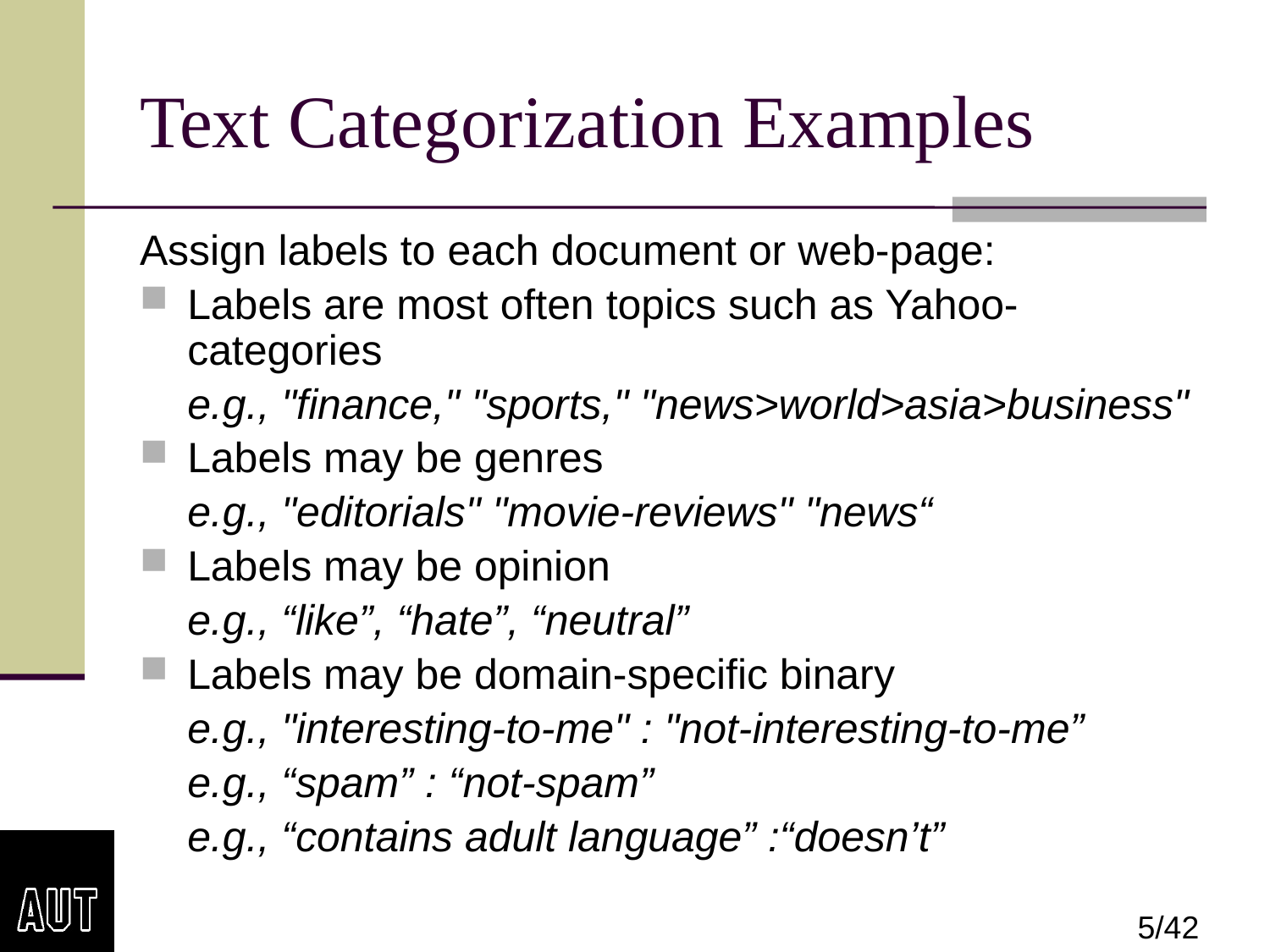

# Text Categorization Examples
Assign labels to each document or web-page:
Labels are most often topics such as Yahoo-categories
	e.g., "finance," "sports," "news>world>asia>business"
Labels may be genres
	e.g., "editorials" "movie-reviews" "news“
Labels may be opinion
	e.g., “like”, “hate”, “neutral”
Labels may be domain-specific binary
	e.g., "interesting-to-me" : "not-interesting-to-me”
	e.g., “spam” : “not-spam”
	e.g., “contains adult language” :“doesn’t”